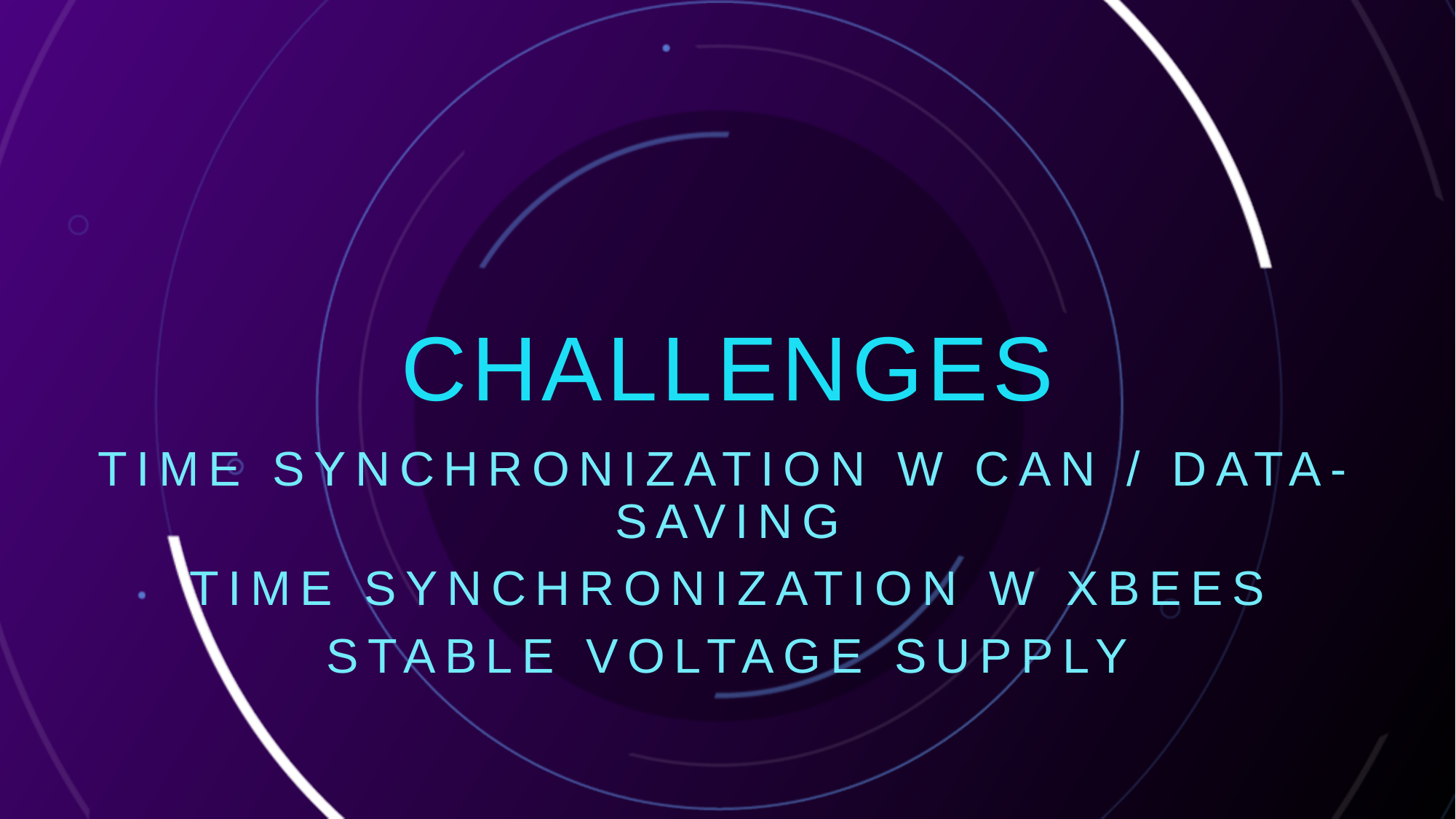

# Challenges
Time synchronization w Can / Data-Saving
Time Synchronization W XBees
Stable Voltage Supply